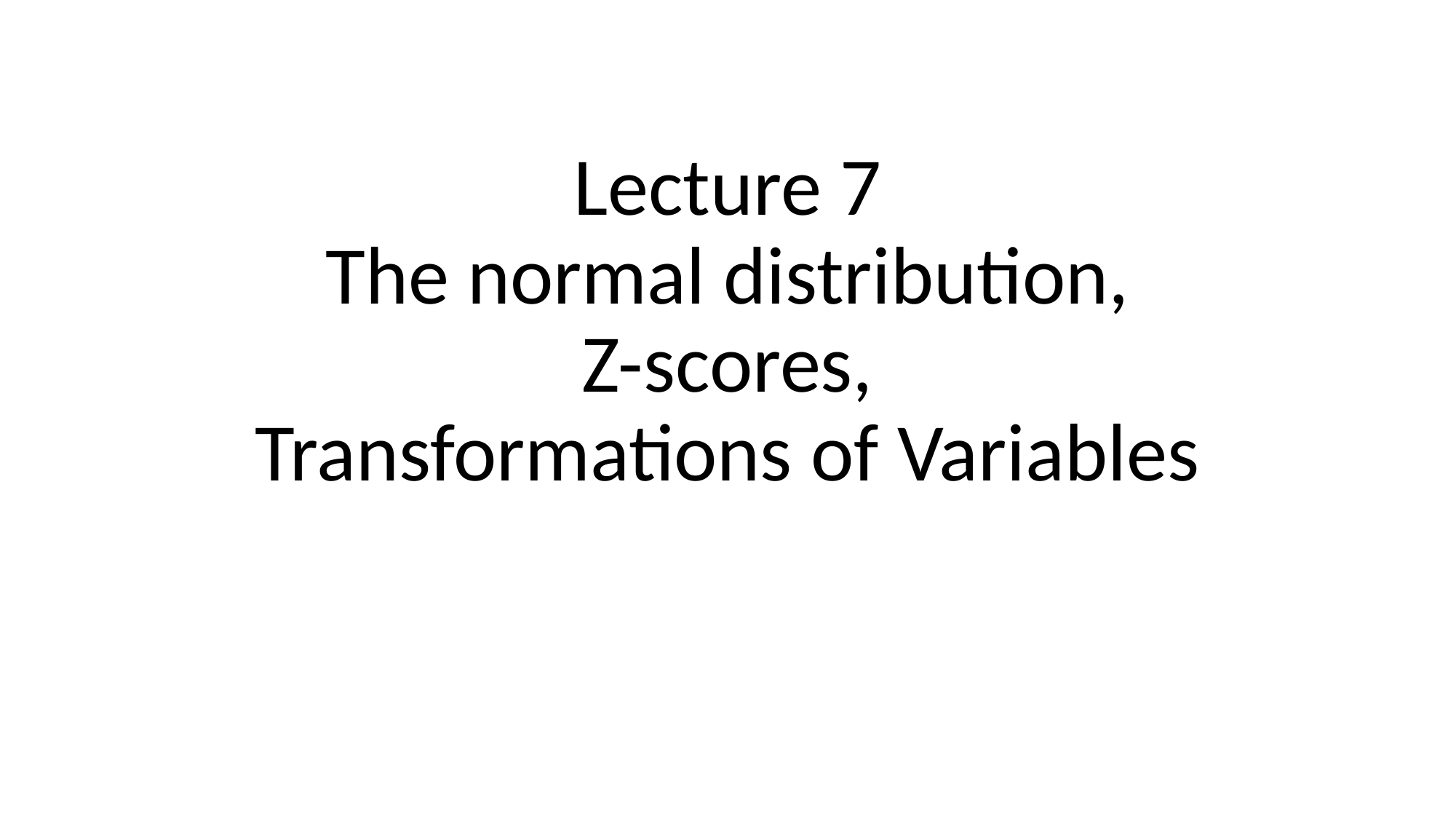

# Lecture 7 The normal distribution, Z-scores, Transformations of Variables